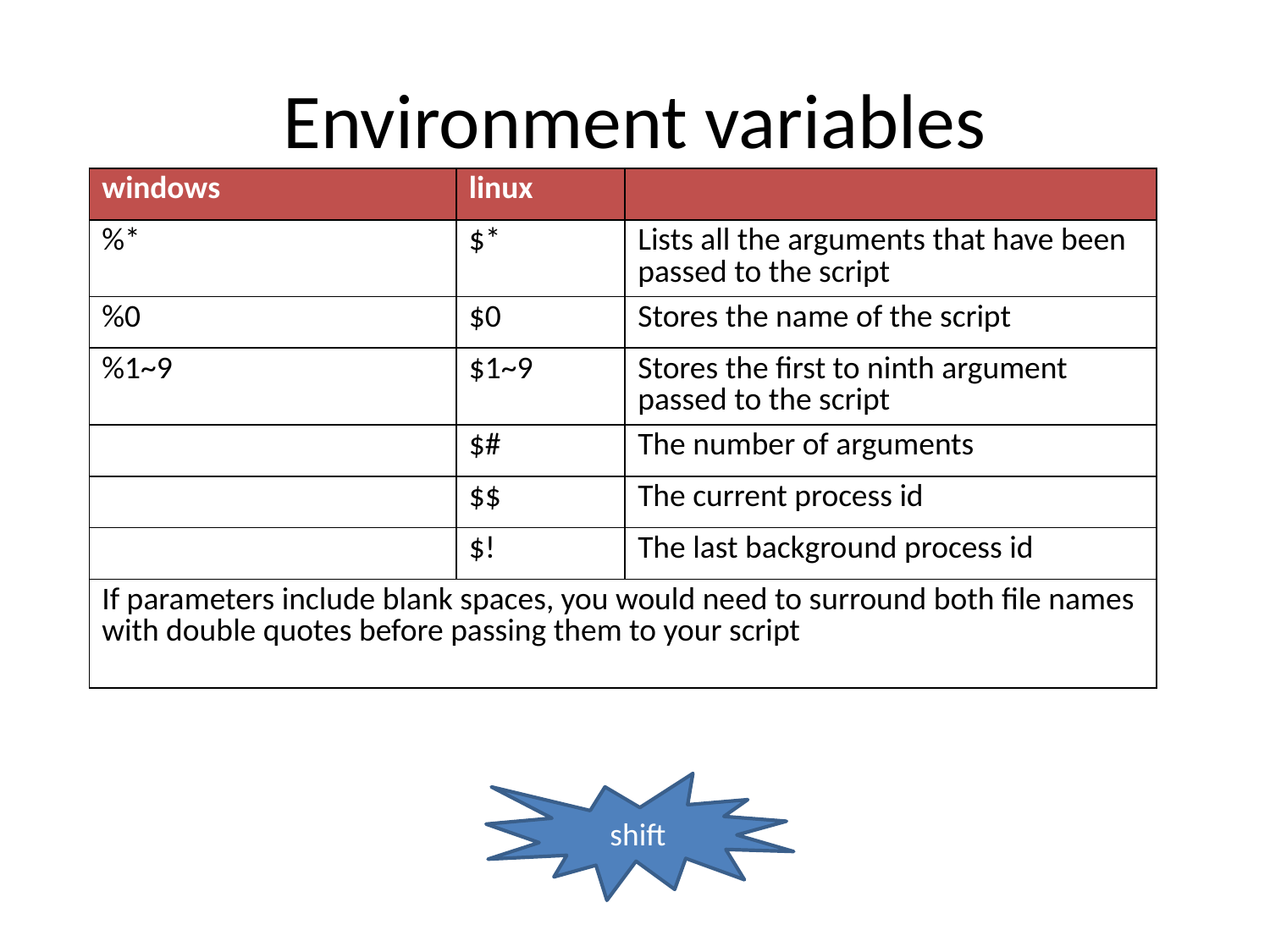

# Environment variables
| windows | linux |  |
| --- | --- | --- |
| %\* | $\* | Lists all the arguments that have been passed to the script |
| %0 | $0 | Stores the name of the script |
| %1~9 | $1~9 | Stores the first to ninth argument passed to the script |
|  | $# | The number of arguments |
|  | $$ | The current process id |
|  | $! | The last background process id |
| If parameters include blank spaces, you would need to surround both file names with double quotes before passing them to your script |  |  |
shift